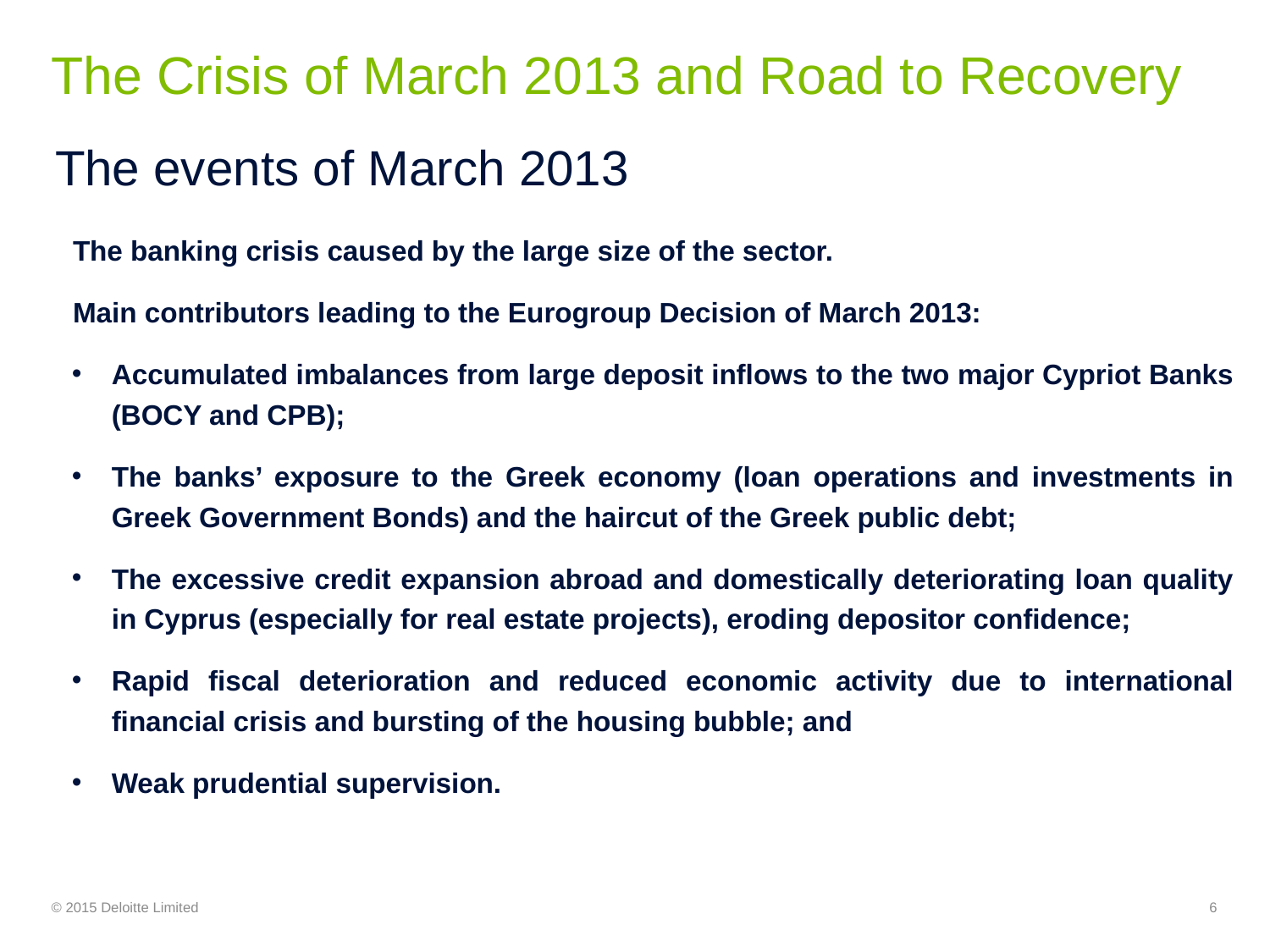

# The Crisis of March 2013 and Road to Recovery
The events of March 2013
The banking crisis caused by the large size of the sector.
Main contributors leading to the Eurogroup Decision of March 2013:
Accumulated imbalances from large deposit inflows to the two major Cypriot Banks (BOCY and CPB);
The banks’ exposure to the Greek economy (loan operations and investments in Greek Government Bonds) and the haircut of the Greek public debt;
The excessive credit expansion abroad and domestically deteriorating loan quality in Cyprus (especially for real estate projects), eroding depositor confidence;
Rapid fiscal deterioration and reduced economic activity due to international financial crisis and bursting of the housing bubble; and
Weak prudential supervision.
© 2015 Deloitte Limited
6